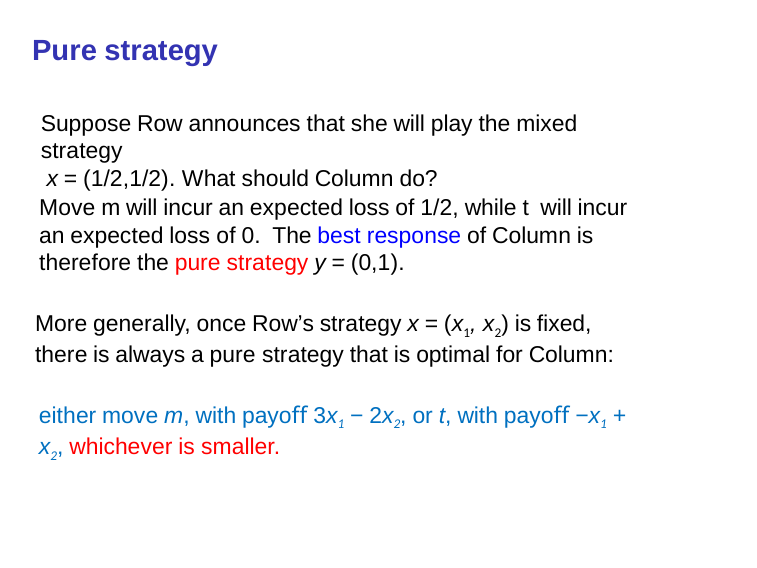

Pure strategy
Suppose Row announces that she will play the mixed strategy
 x = (1/2,1/2). What should Column do?
Move m will incur an expected loss of 1/2, while t  will incur an expected loss of 0.  The best response of Column is therefore the pure strategy y = (0,1).
More generally, once Row’s strategy x = (x1, x2) is ﬁxed, there is always a pure strategy that is optimal for Column:
either move m, with payoﬀ 3x1 − 2x2, or t, with payoﬀ −x1 + x2, whichever is smaller.